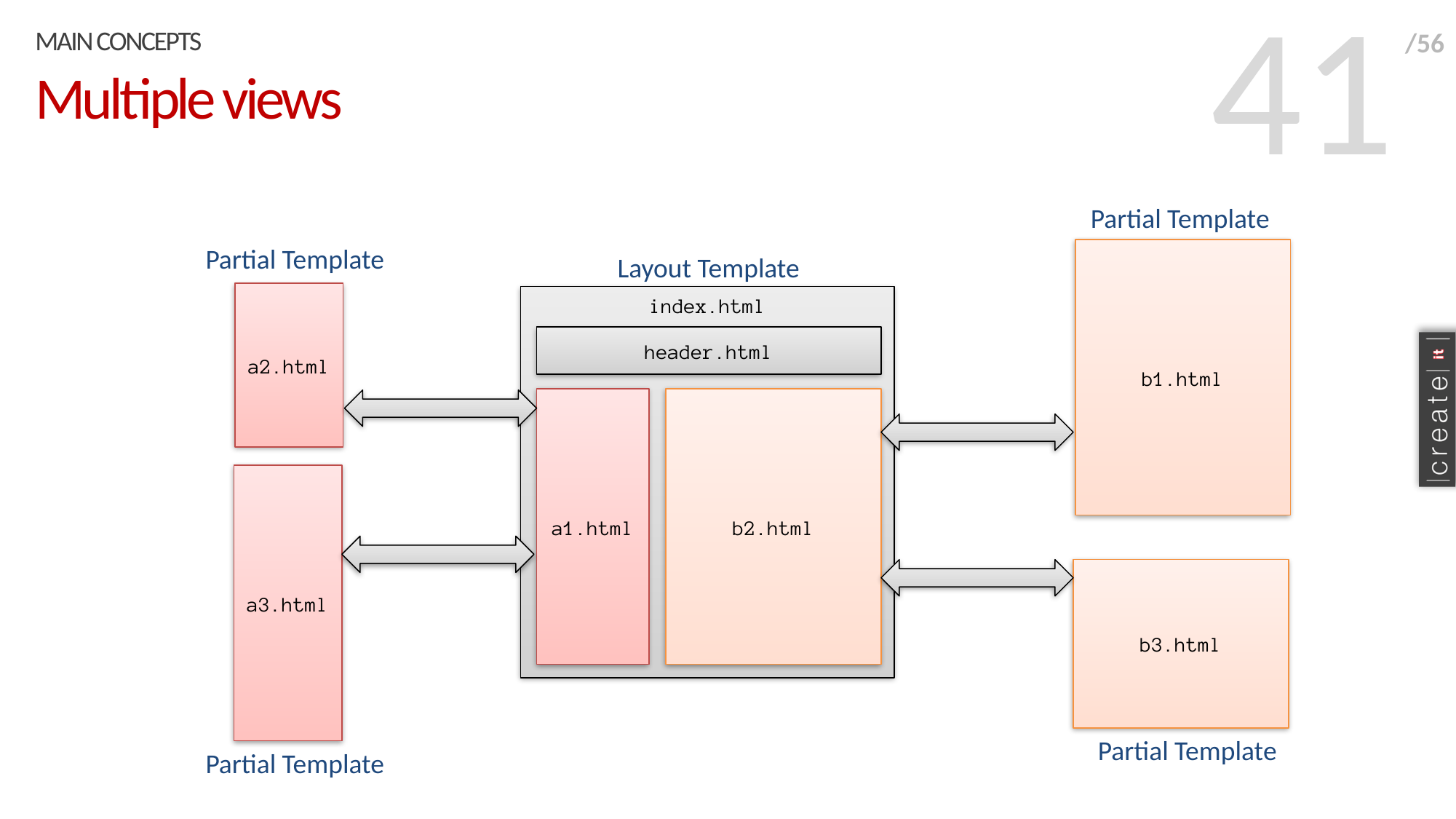

41
Main concepts
/56
# Multiple views
Partial Template
Partial Template
b1.html
Layout Template
a2.html
index.html
header.html
a1.html
b2.html

a3.html

b3.html

Partial Template
Partial Template